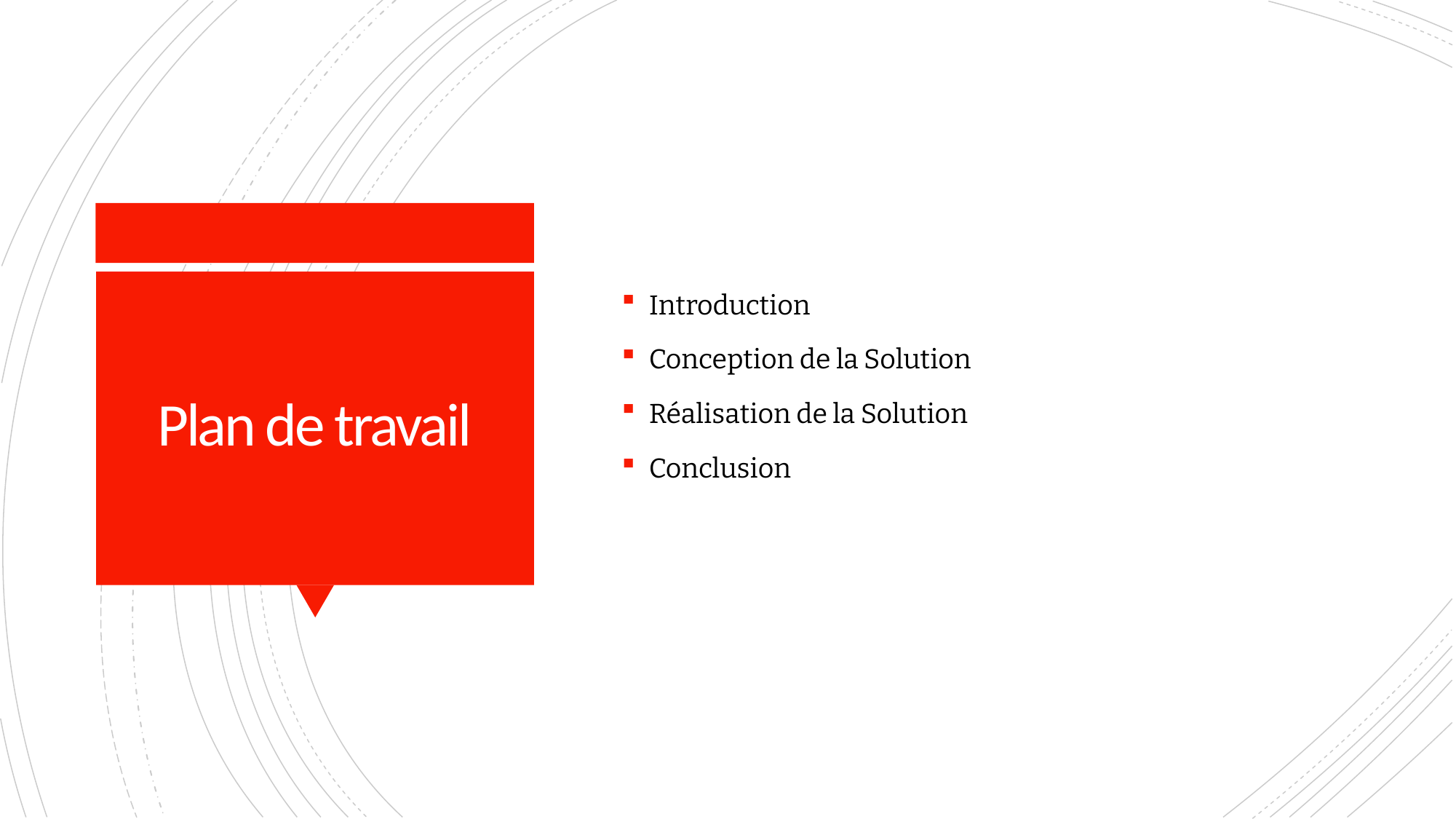

Introduction
Conception de la Solution
Réalisation de la Solution
Conclusion

Plan de travail